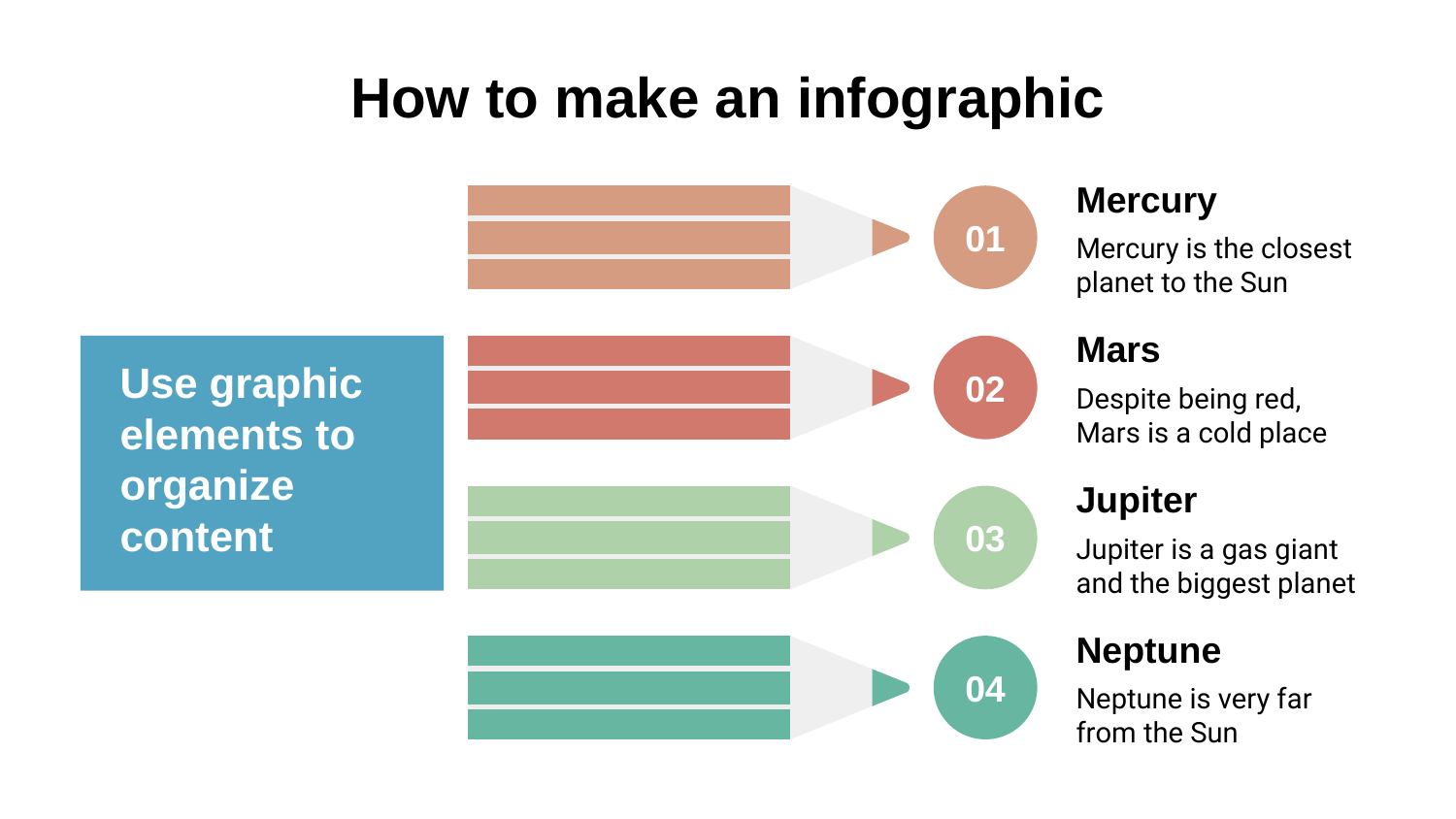

# How to make an infographic

Mercury
Mercury is the closest planet to the Sun
01

Mars
Despite being red, Mars is a cold place
02

Use graphic elements to organize content

Jupiter
Jupiter is a gas giant and the biggest planet
03
Neptune
Neptune is very far from the Sun
04